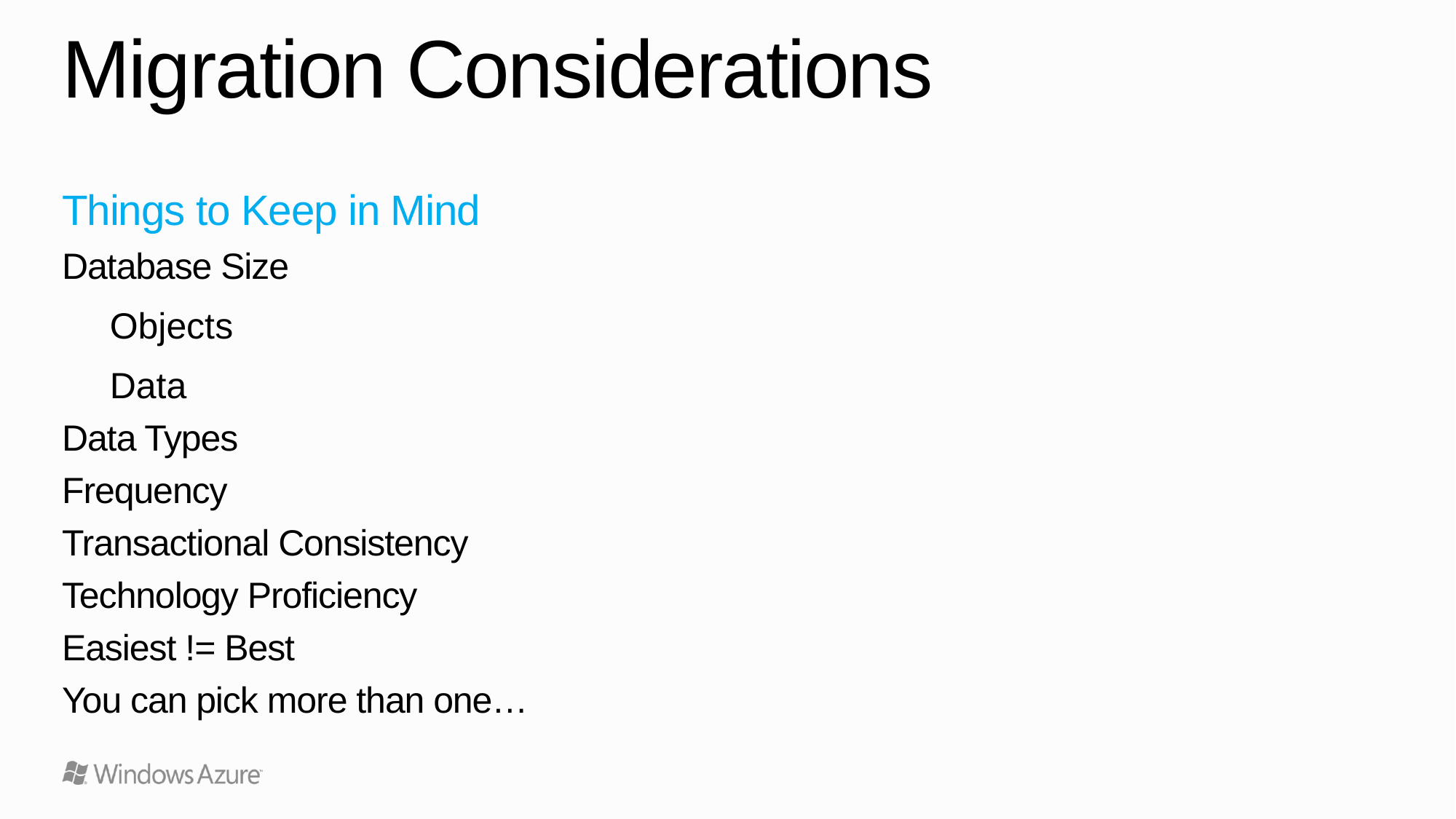

# Migration Considerations
Things to Keep in Mind
Database Size
Objects
Data
Data Types
Frequency
Transactional Consistency
Technology Proficiency
Easiest != Best
You can pick more than one…